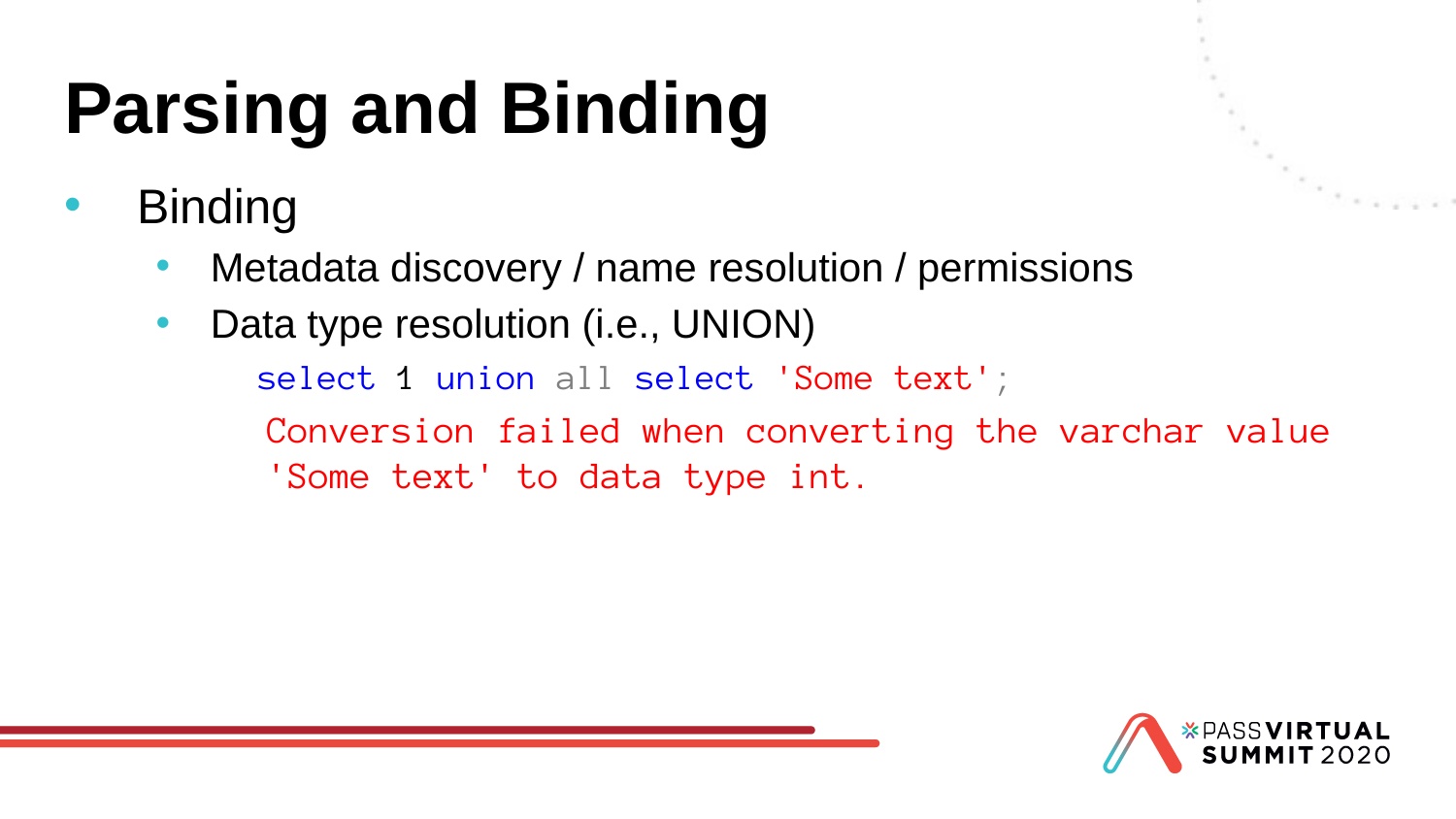

# Parsing and Binding
Binding
Metadata discovery / name resolution / permissions
Data type resolution (i.e., UNION)
select 1 union all select 'Some text';
Conversion failed when converting the varchar value 'Some text' to data type int.